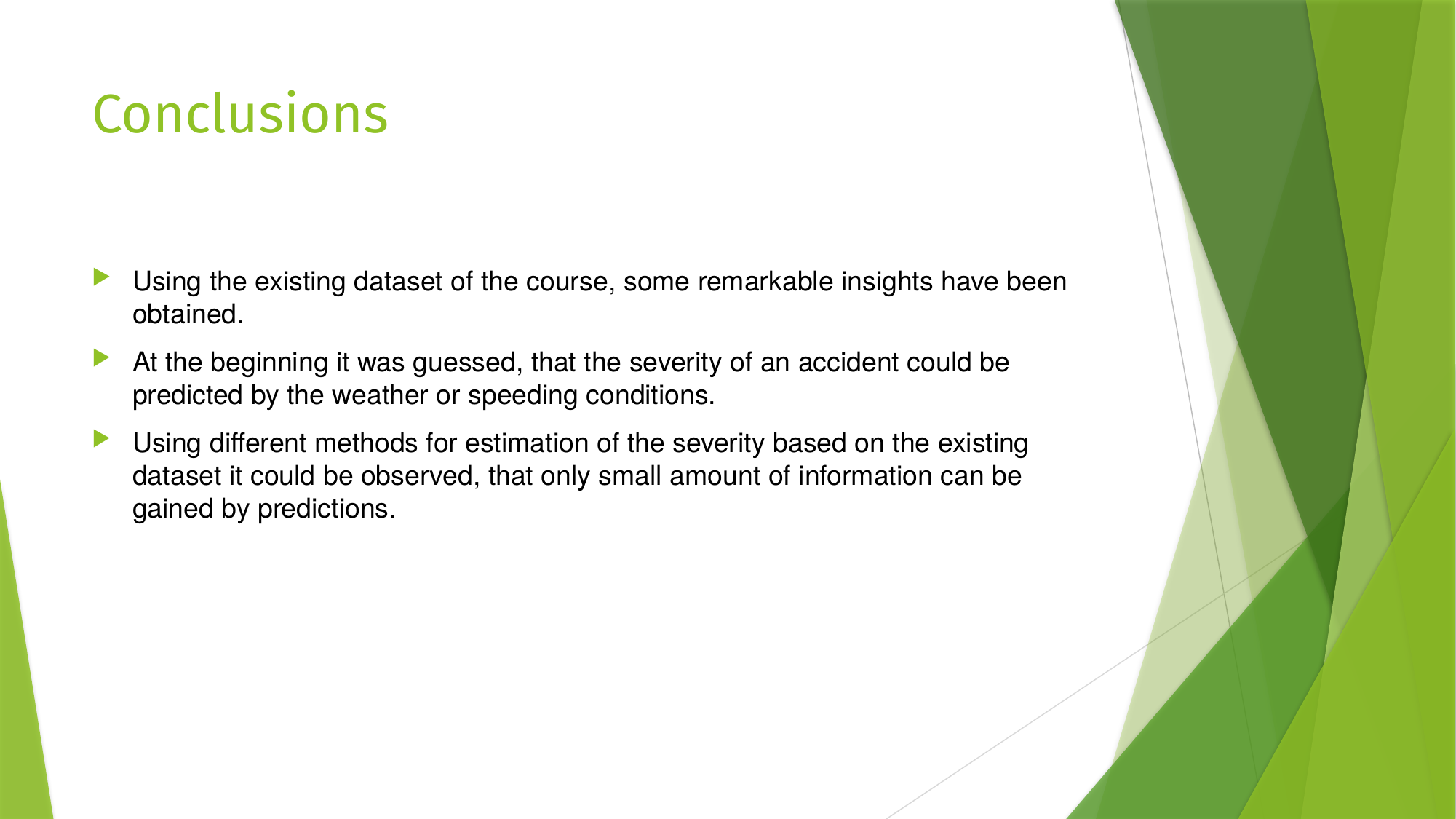

# Conclusions
Using the existing dataset of the course, some remarkable insights have been obtained.
At the beginning it was guessed, that the severity of an accident could be predicted by the weather or speeding conditions.
Using different methods for estimation of the severity based on the existing dataset it could be observed, that only small amount of information can be gained by predictions.